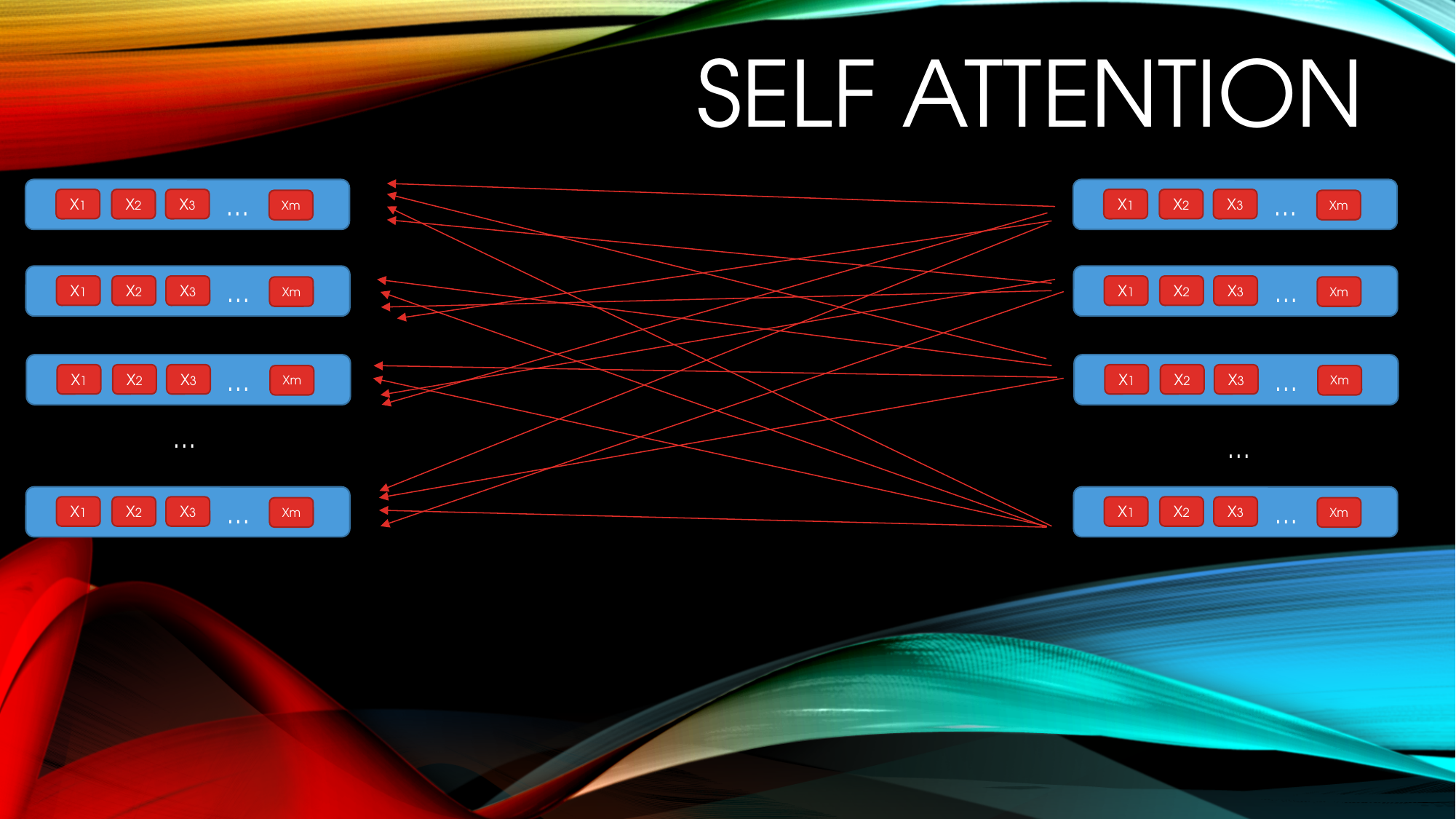

# SELF ATTENTION

…
…
X2
X2
X3
X3
X1
X1
Xm
Xm

…
…
X2
X2
X3
X3
X1
X1
Xm
Xm

…
…
X2
X2
X3
X3
X1
X1
Xm
Xm
…
…

…
…
X2
X2
X3
X3
X1
X1
Xm
Xm